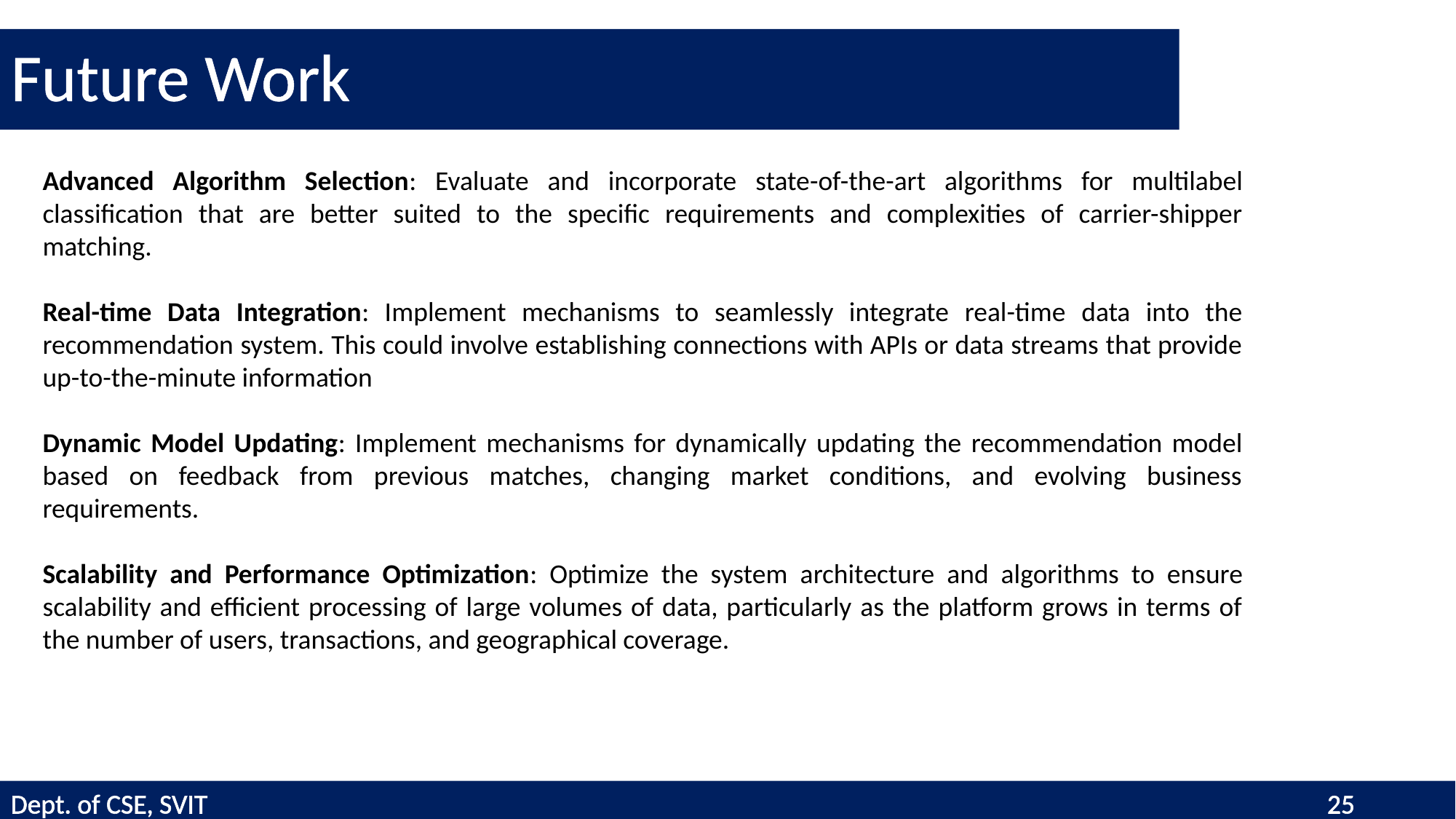

# Future Work
Advanced Algorithm Selection: Evaluate and incorporate state-of-the-art algorithms for multilabel classification that are better suited to the specific requirements and complexities of carrier-shipper matching.

Real-time Data Integration: Implement mechanisms to seamlessly integrate real-time data into the recommendation system. This could involve establishing connections with APIs or data streams that provide up-to-the-minute information

Dynamic Model Updating: Implement mechanisms for dynamically updating the recommendation model based on feedback from previous matches, changing market conditions, and evolving business requirements.

Scalability and Performance Optimization: Optimize the system architecture and algorithms to ensure scalability and efficient processing of large volumes of data, particularly as the platform grows in terms of the number of users, transactions, and geographical coverage.
Dept. of CSE, SVIT                                                                                                                                                                                     25